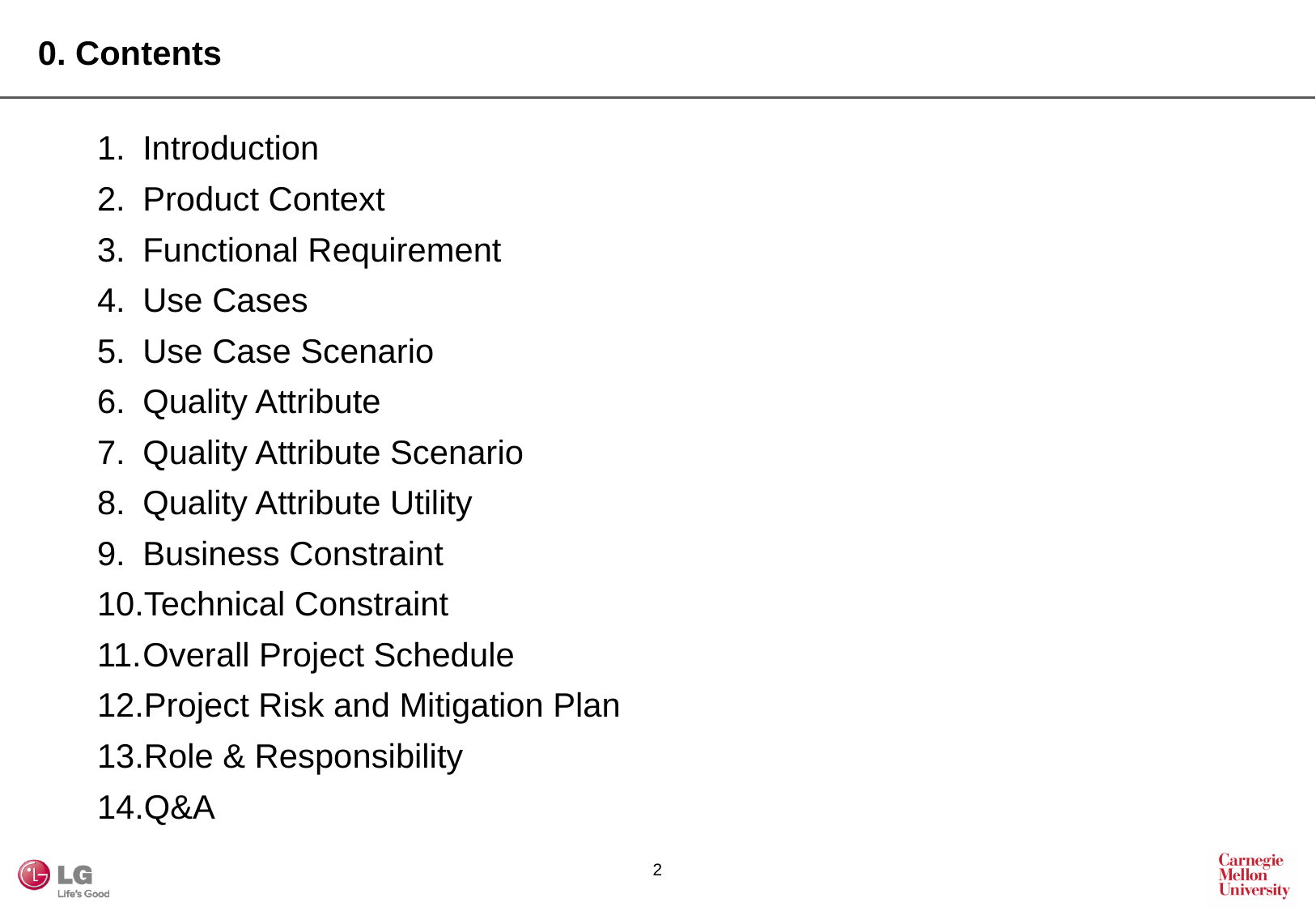

0. Contents
Introduction
Product Context
Functional Requirement
Use Cases
Use Case Scenario
Quality Attribute
Quality Attribute Scenario
Quality Attribute Utility
Business Constraint
Technical Constraint
Overall Project Schedule
Project Risk and Mitigation Plan
Role & Responsibility
Q&A
2